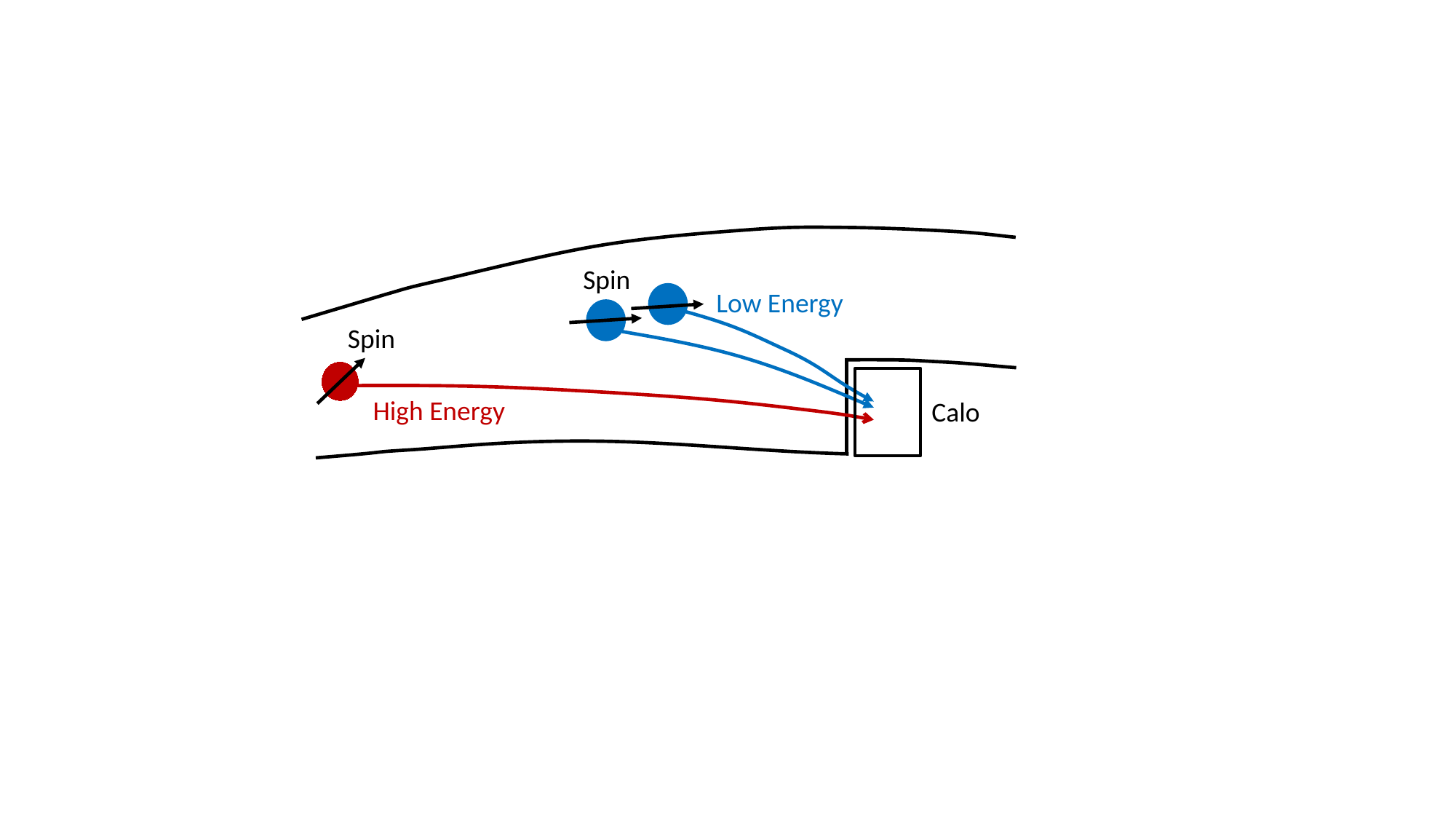

Spin
Low Energy

Spin

High Energy
Calo